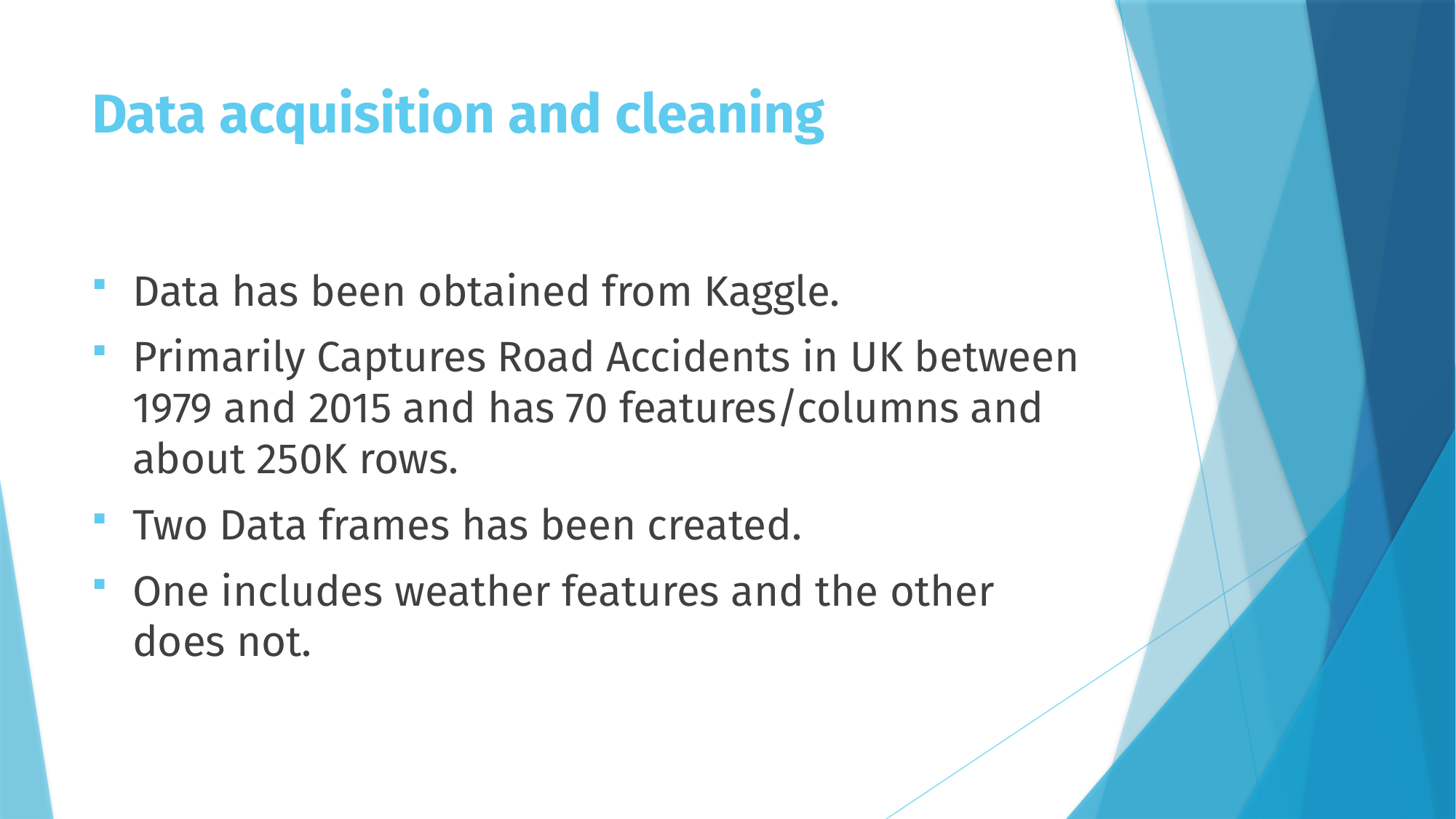

# Data acquisition and cleaning
Data has been obtained from Kaggle.
Primarily Captures Road Accidents in UK between 1979 and 2015 and has 70 features/columns and about 250K rows.
Two Data frames has been created.
One includes weather features and the other does not.